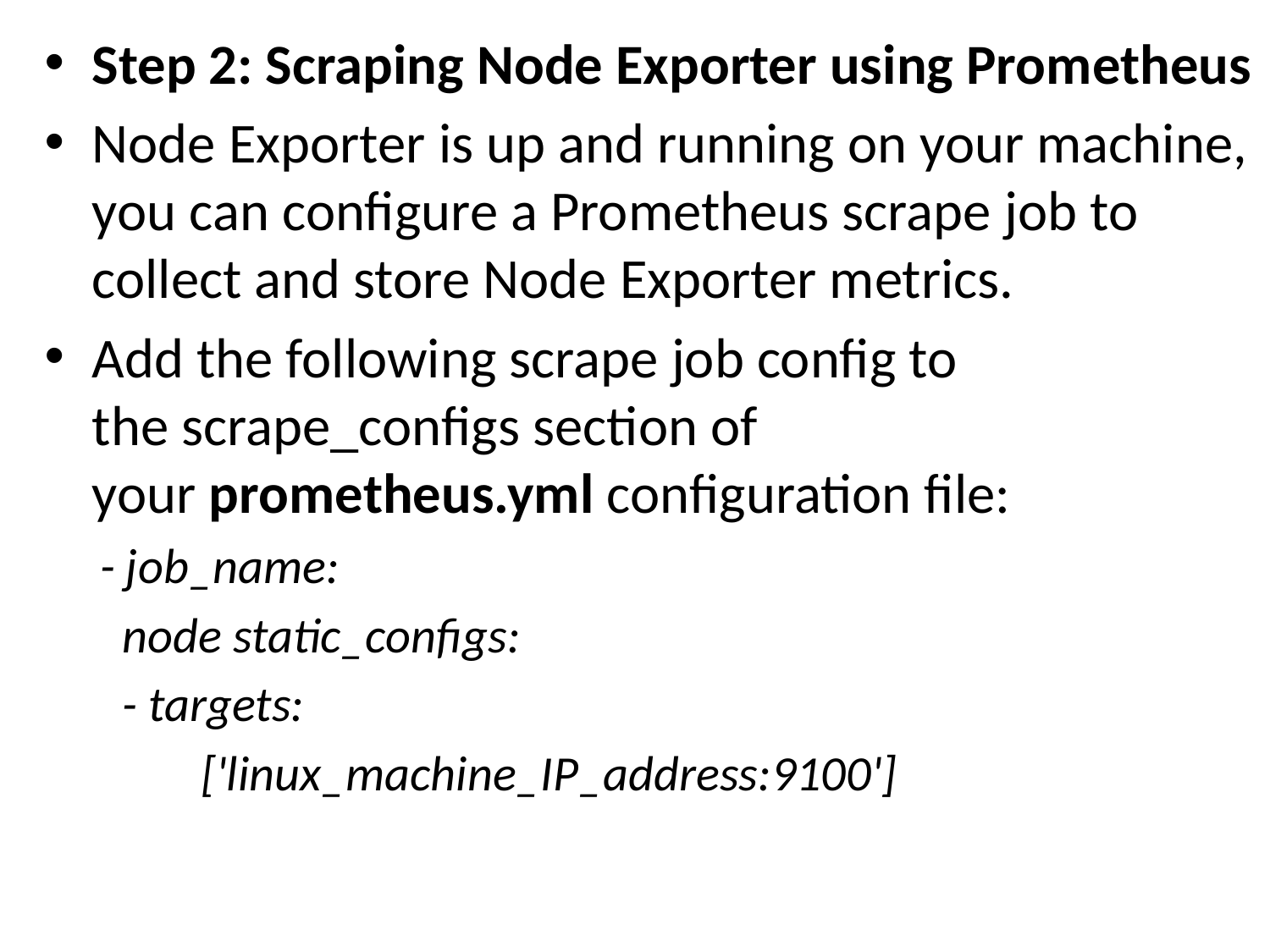

Step 2: Scraping Node Exporter using Prometheus
Node Exporter is up and running on your machine, you can configure a Prometheus scrape job to collect and store Node Exporter metrics.
Add the following scrape job config to the scrape_configs section of your prometheus.yml configuration file:
- job_name:
  node static_configs:
  - targets:
         ['linux_machine_IP_address:9100']